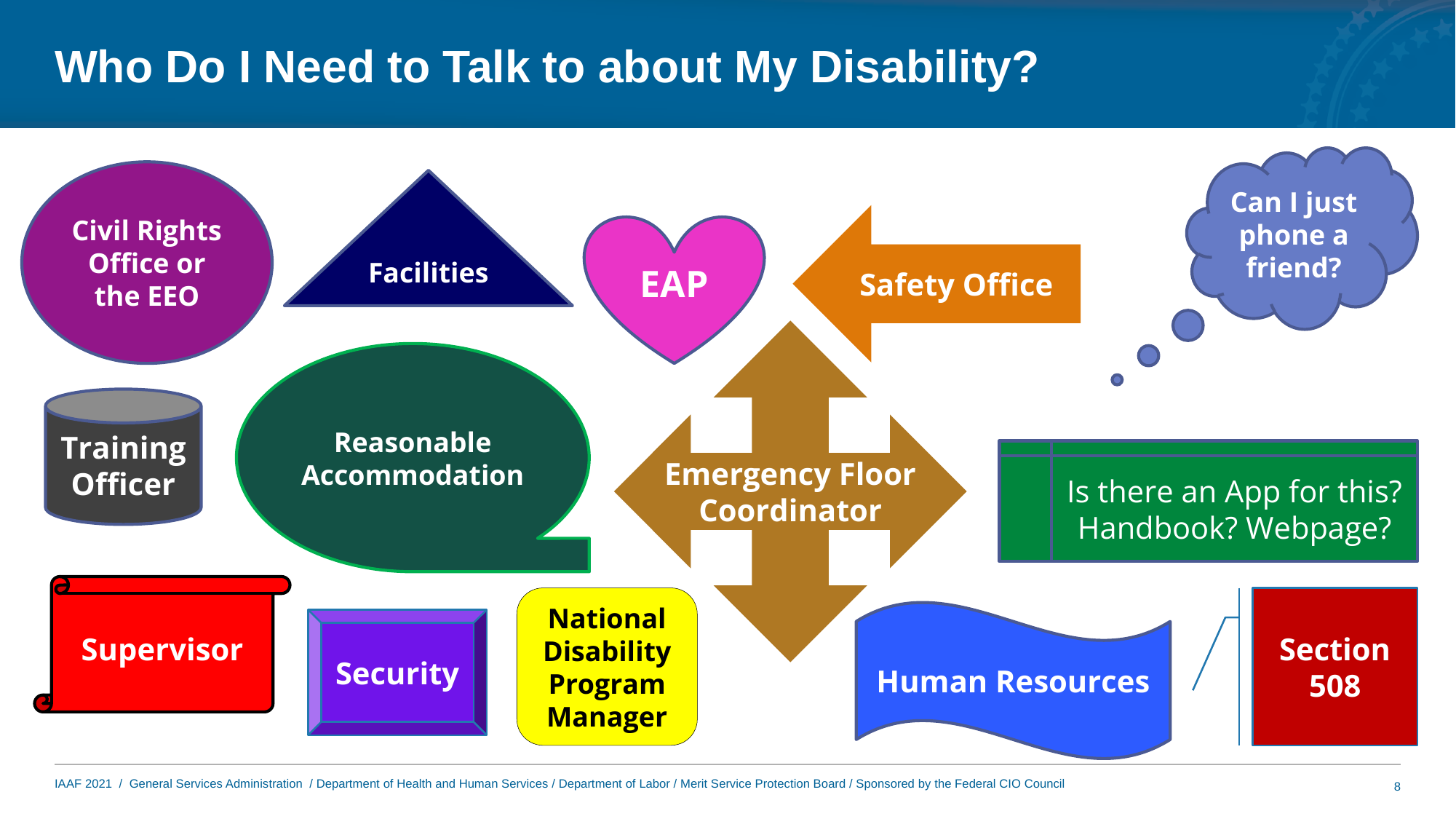

# Who Do I Need to Talk to about My Disability?
Can I just phone a friend?
Civil Rights Office or the EEO
Facilities
Safety Office
EAP
Emergency Floor Coordinator
Reasonable Accommodation
Training Officer
Is there an App for this? Handbook? Webpage?
Supervisor
Section 508
National Disability Program Manager
Human Resources
Security
8